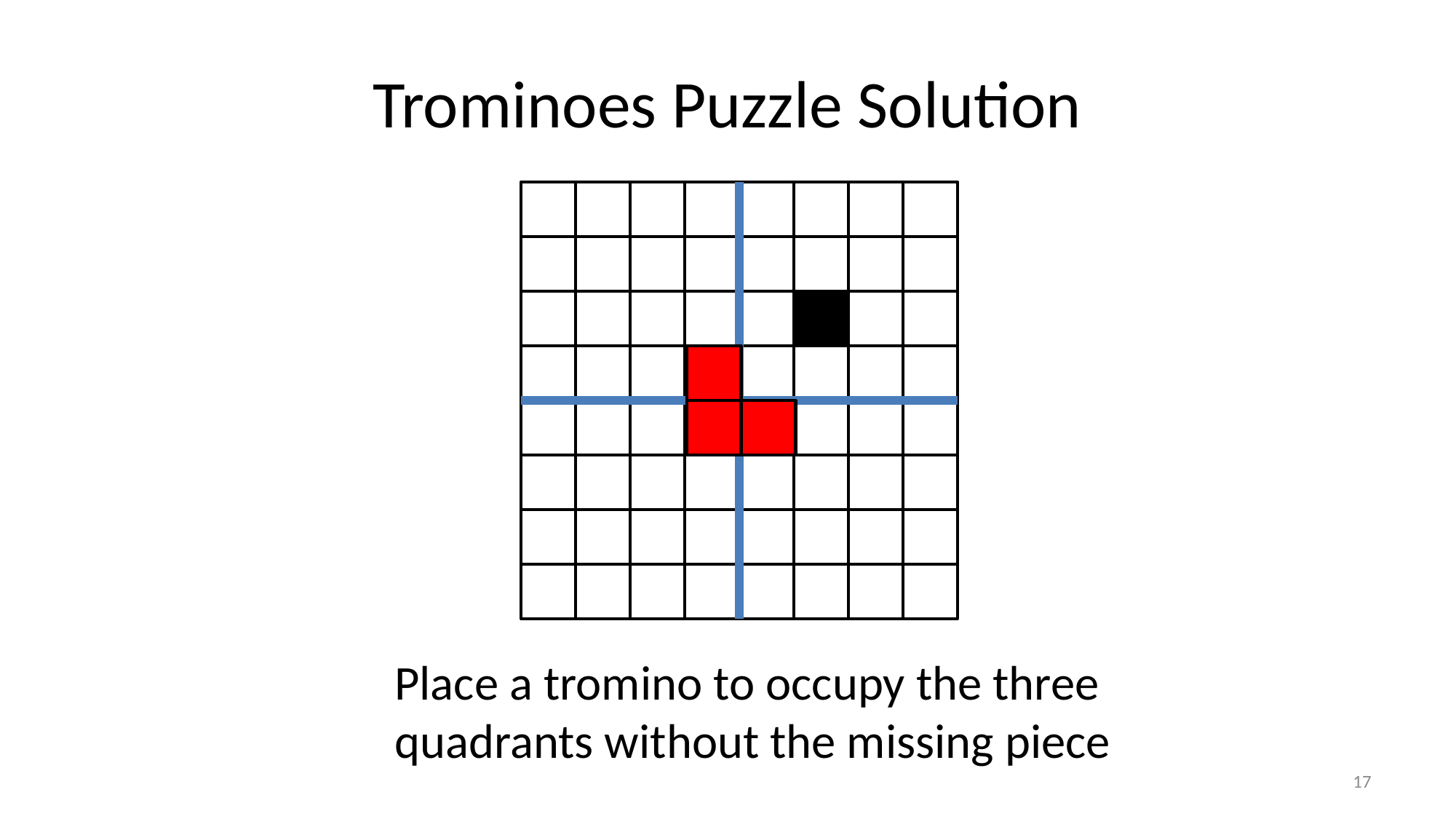

# Trominoes Puzzle Solution

Place a tromino to occupy the three quadrants without the missing piece
17